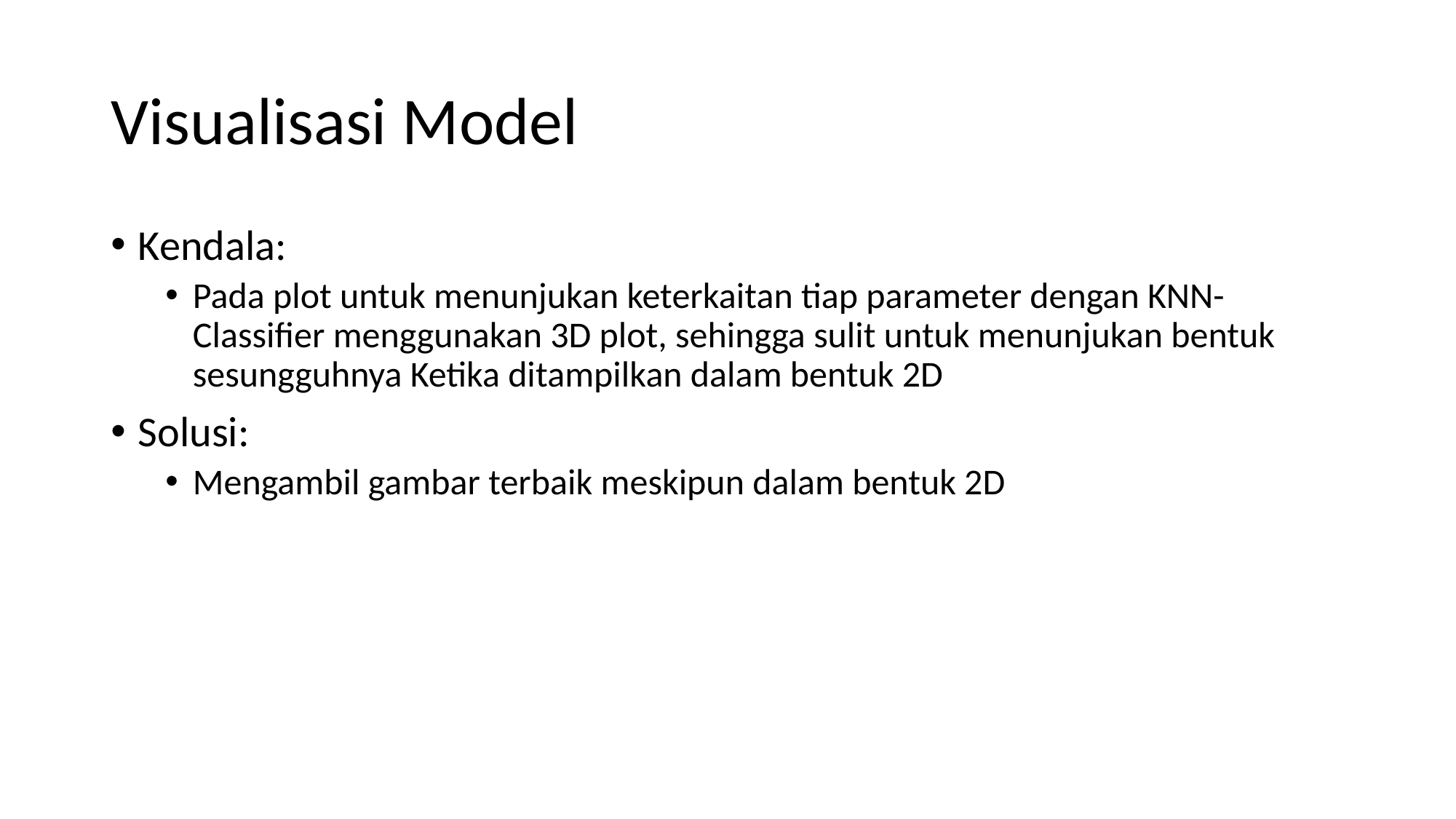

# Visualisasi Model
Kendala:
Pada plot untuk menunjukan keterkaitan tiap parameter dengan KNN-Classifier menggunakan 3D plot, sehingga sulit untuk menunjukan bentuk sesungguhnya Ketika ditampilkan dalam bentuk 2D
Solusi:
Mengambil gambar terbaik meskipun dalam bentuk 2D